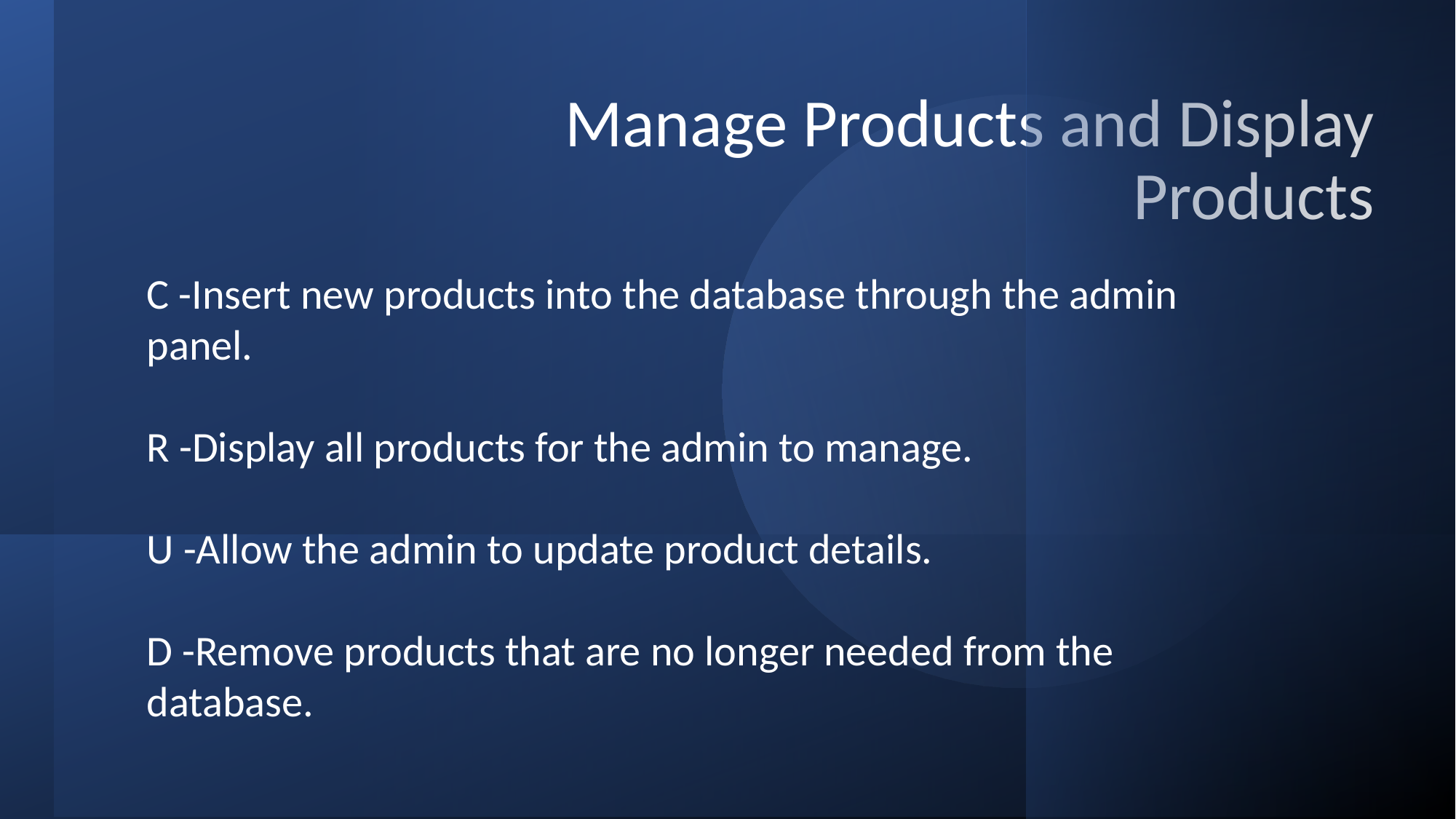

# Manage Products and Display Products

C -Insert new products into the database through the admin panel.

R -Display all products for the admin to manage.

U -Allow the admin to update product details.

D -Remove products that are no longer needed from the database.